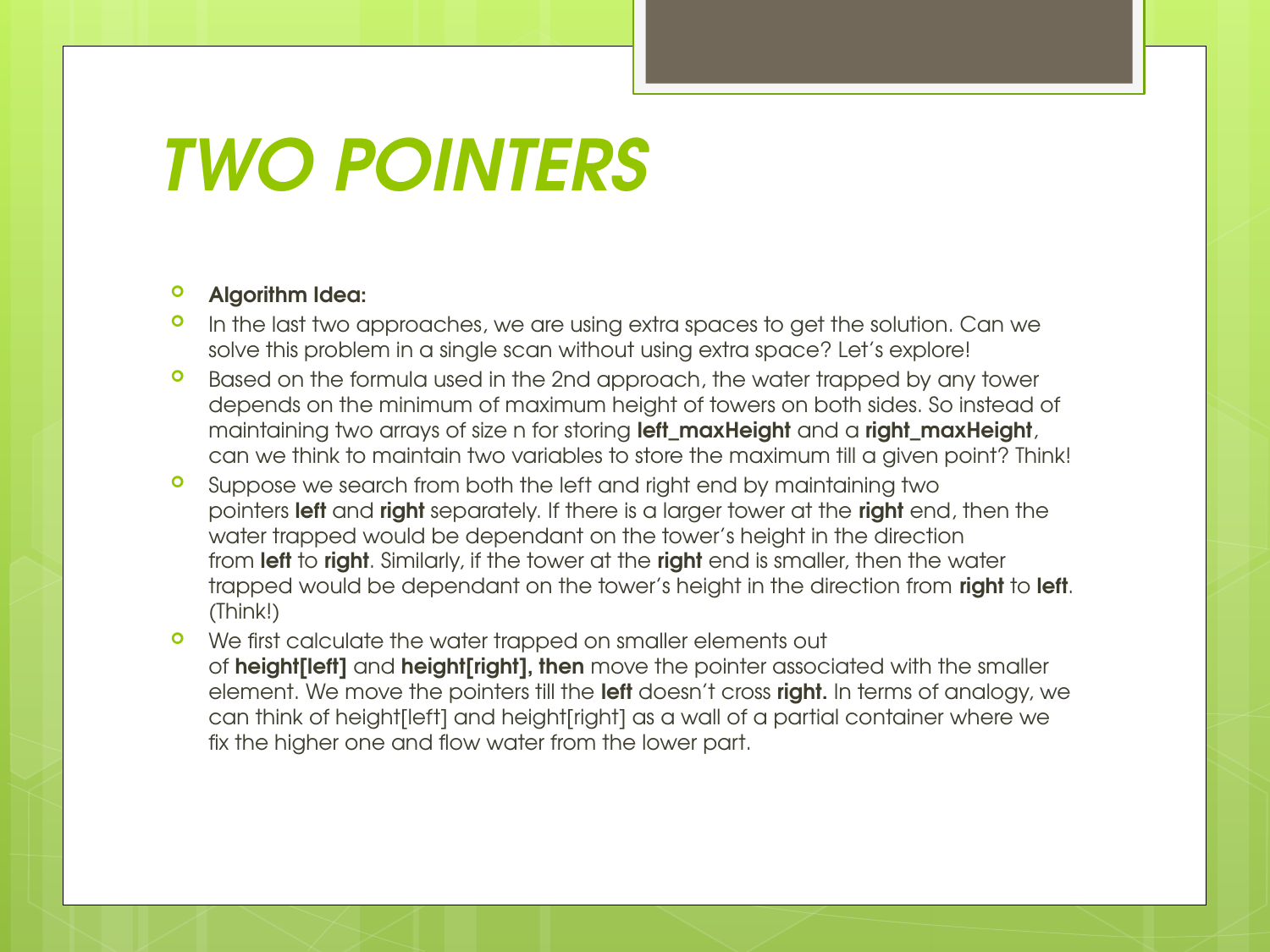

# TWO POINTERS
Algorithm Idea:
In the last two approaches, we are using extra spaces to get the solution. Can we solve this problem in a single scan without using extra space? Let’s explore!
Based on the formula used in the 2nd approach, the water trapped by any tower depends on the minimum of maximum height of towers on both sides. So instead of maintaining two arrays of size n for storing left_maxHeight and a right_maxHeight, can we think to maintain two variables to store the maximum till a given point? Think!
Suppose we search from both the left and right end by maintaining two pointers left and right separately. If there is a larger tower at the right end, then the water trapped would be dependant on the tower’s height in the direction from left to right. Similarly, if the tower at the right end is smaller, then the water trapped would be dependant on the tower’s height in the direction from right to left. (Think!)
We first calculate the water trapped on smaller elements out of height[left] and height[right], then move the pointer associated with the smaller element. We move the pointers till the left doesn’t cross right. In terms of analogy, we can think of height[left] and height[right] as a wall of a partial container where we fix the higher one and flow water from the lower part.